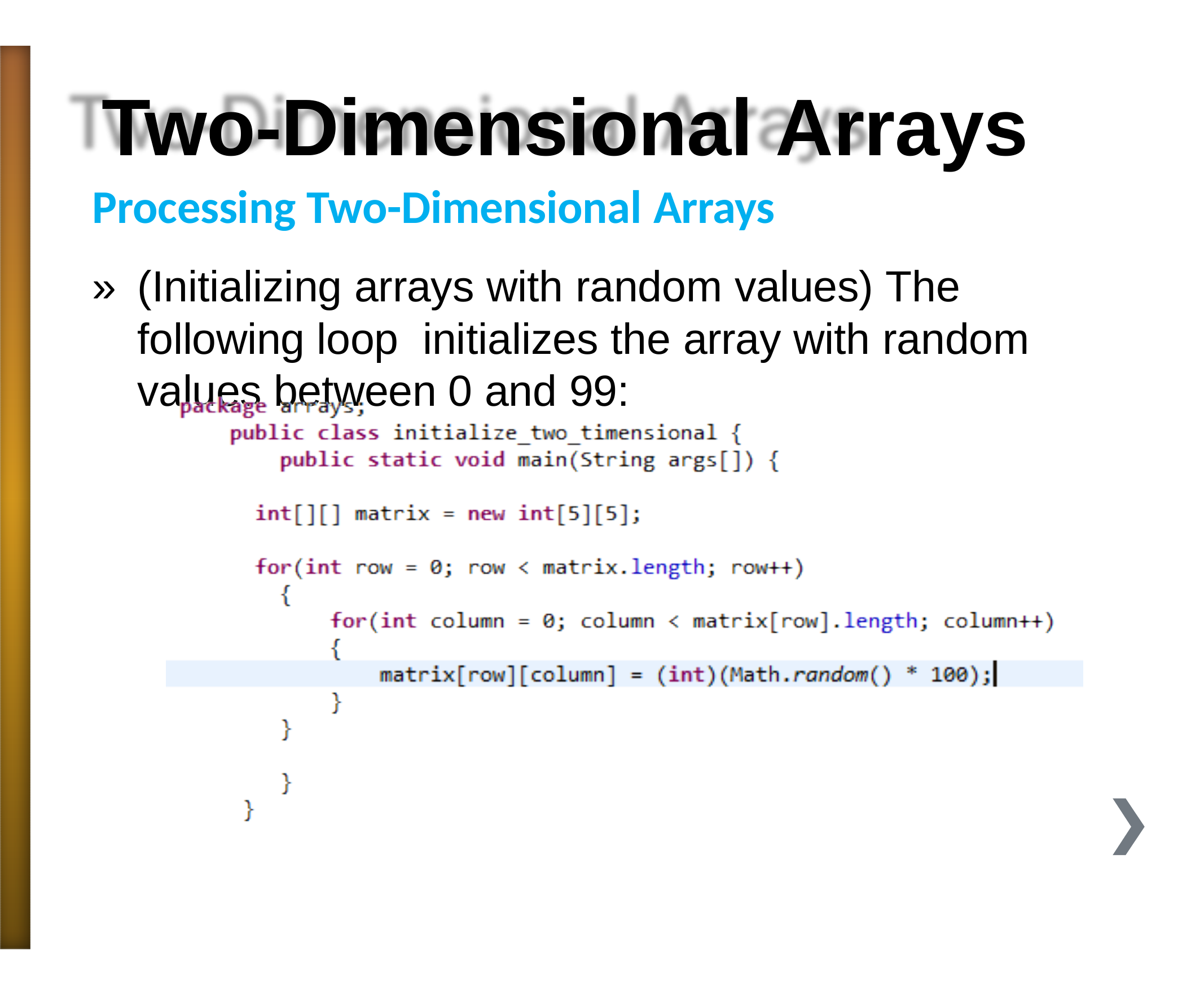

# Two-Dimensional Arrays
Processing Two-Dimensional Arrays
»	(Initializing arrays with random values) The following loop  initializes the array with random values between 0 and 99: